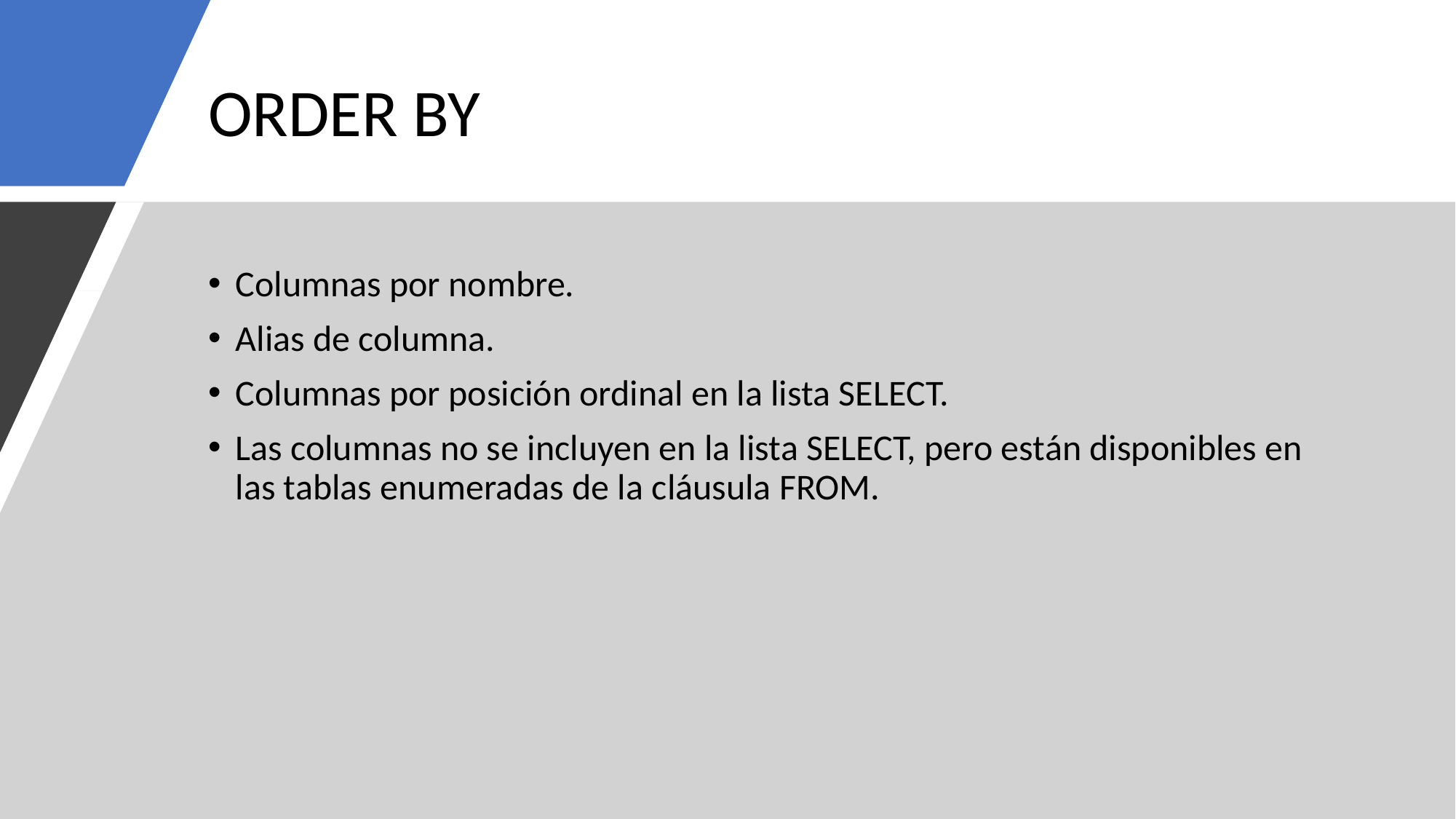

# ORDER BY

Columnas por nombre.
Alias de columna.
Columnas por posición ordinal en la lista SELECT.
Las columnas no se incluyen en la lista SELECT, pero están disponibles en las tablas enumeradas de la cláusula FROM.